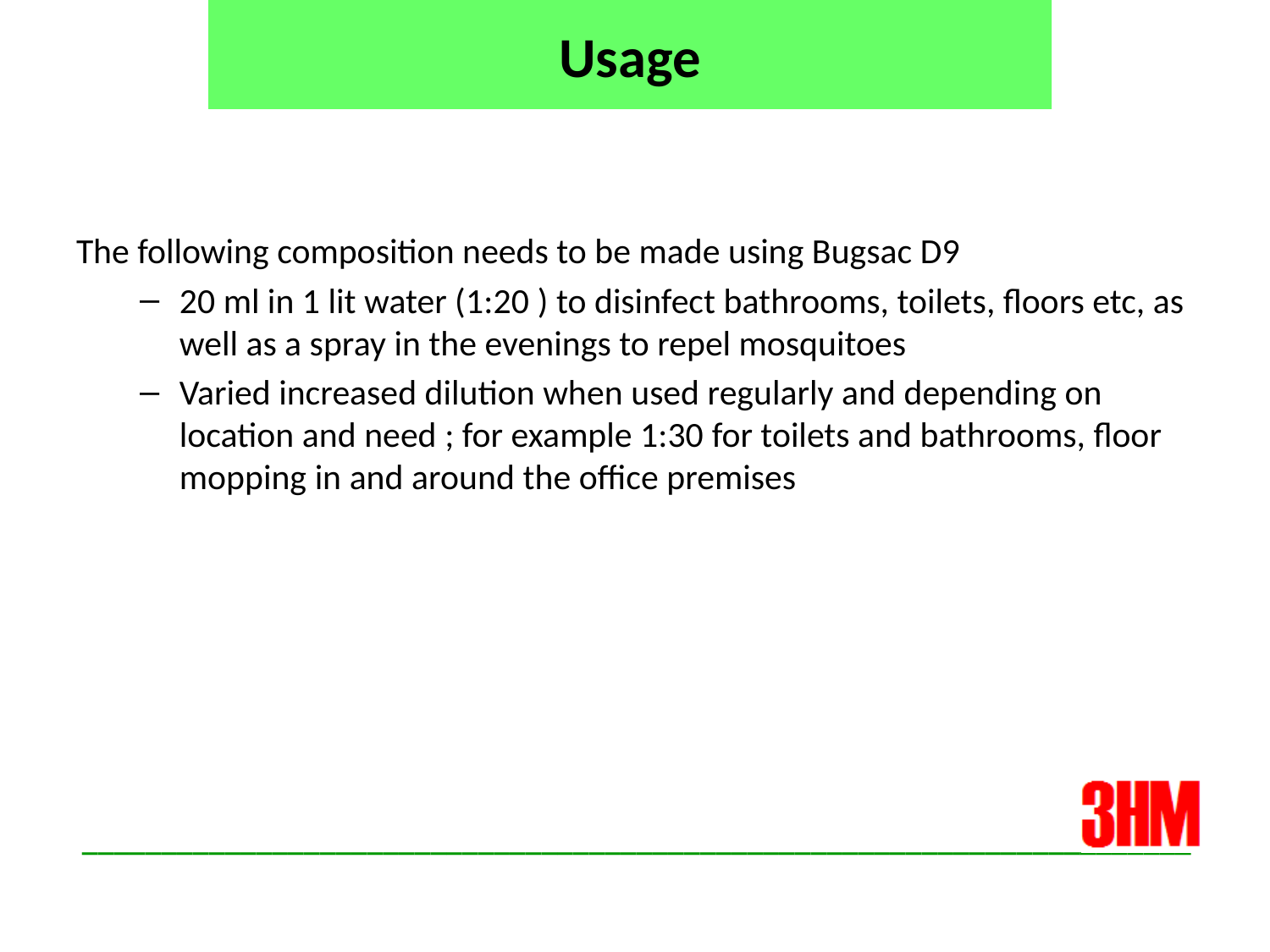

Usage
The following composition needs to be made using Bugsac D9
20 ml in 1 lit water (1:20 ) to disinfect bathrooms, toilets, floors etc, as well as a spray in the evenings to repel mosquitoes
Varied increased dilution when used regularly and depending on location and need ; for example 1:30 for toilets and bathrooms, floor mopping in and around the office premises